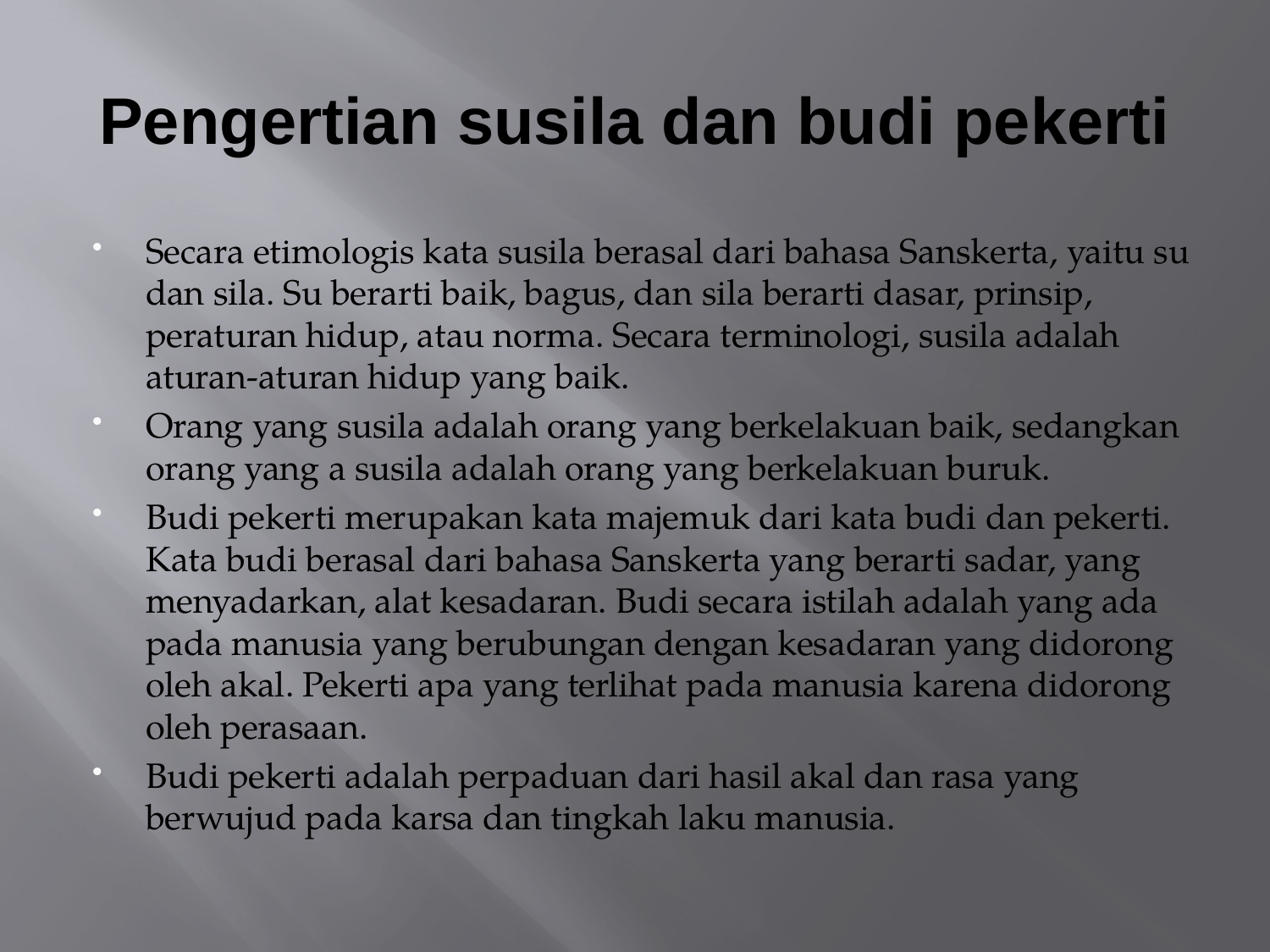

# Pengertian susila dan budi pekerti
Secara etimologis kata susila berasal dari bahasa Sanskerta, yaitu su dan sila. Su berarti baik, bagus, dan sila berarti dasar, prinsip, peraturan hidup, atau norma. Secara terminologi, susila adalah aturan-aturan hidup yang baik.
Orang yang susila adalah orang yang berkelakuan baik, sedangkan orang yang a susila adalah orang yang berkelakuan buruk.
Budi pekerti merupakan kata majemuk dari kata budi dan pekerti. Kata budi berasal dari bahasa Sanskerta yang berarti sadar, yang menyadarkan, alat kesadaran. Budi secara istilah adalah yang ada pada manusia yang berubungan dengan kesadaran yang didorong oleh akal. Pekerti apa yang terlihat pada manusia karena didorong oleh perasaan.
Budi pekerti adalah perpaduan dari hasil akal dan rasa yang berwujud pada karsa dan tingkah laku manusia.